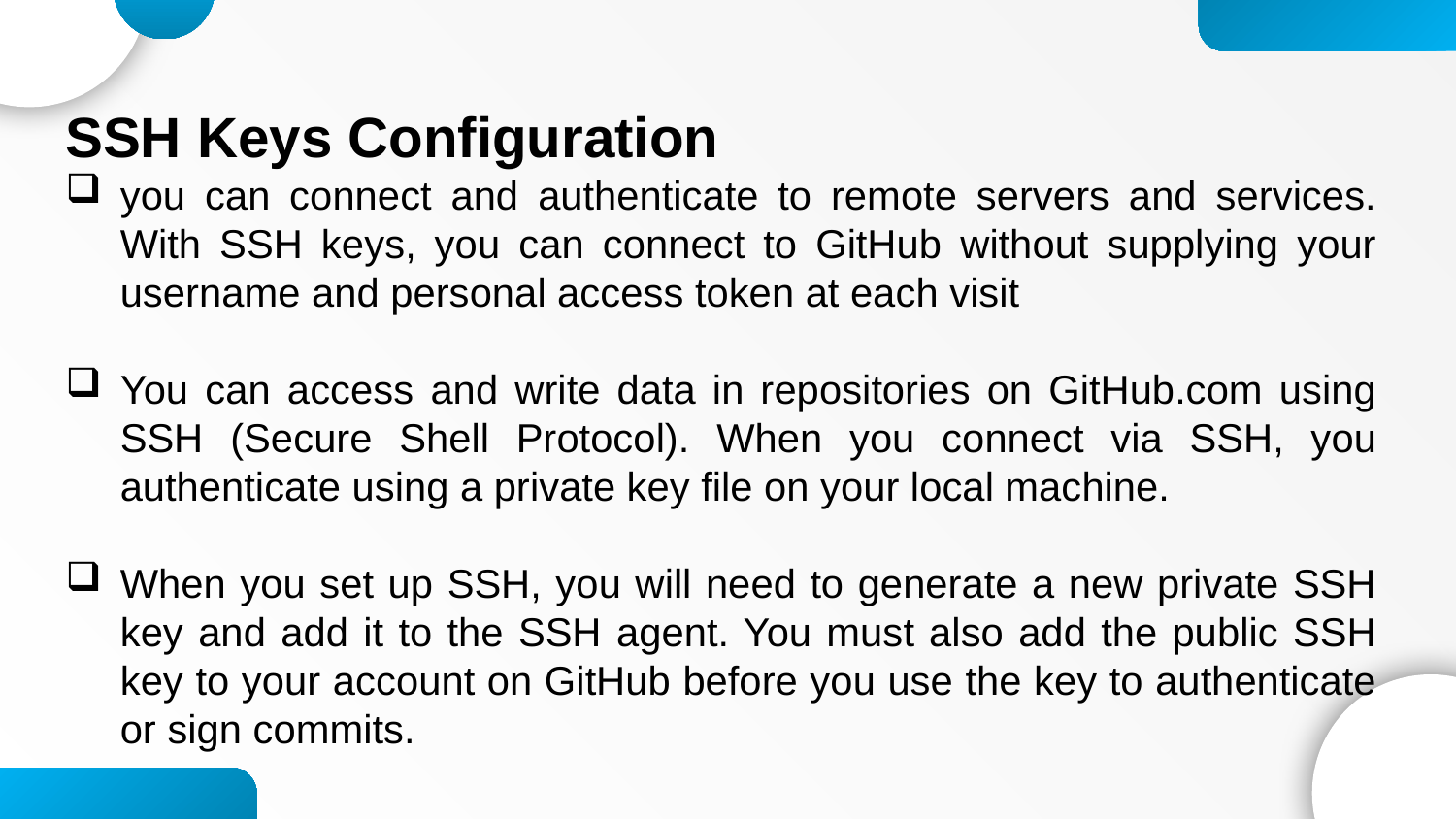

SSH Keys Configuration
you can connect and authenticate to remote servers and services. With SSH keys, you can connect to GitHub without supplying your username and personal access token at each visit

You can access and write data in repositories on GitHub.com using SSH (Secure Shell Protocol). When you connect via SSH, you authenticate using a private key file on your local machine.

When you set up SSH, you will need to generate a new private SSH key and add it to the SSH agent. You must also add the public SSH key to your account on GitHub before you use the key to authenticate or sign commits.